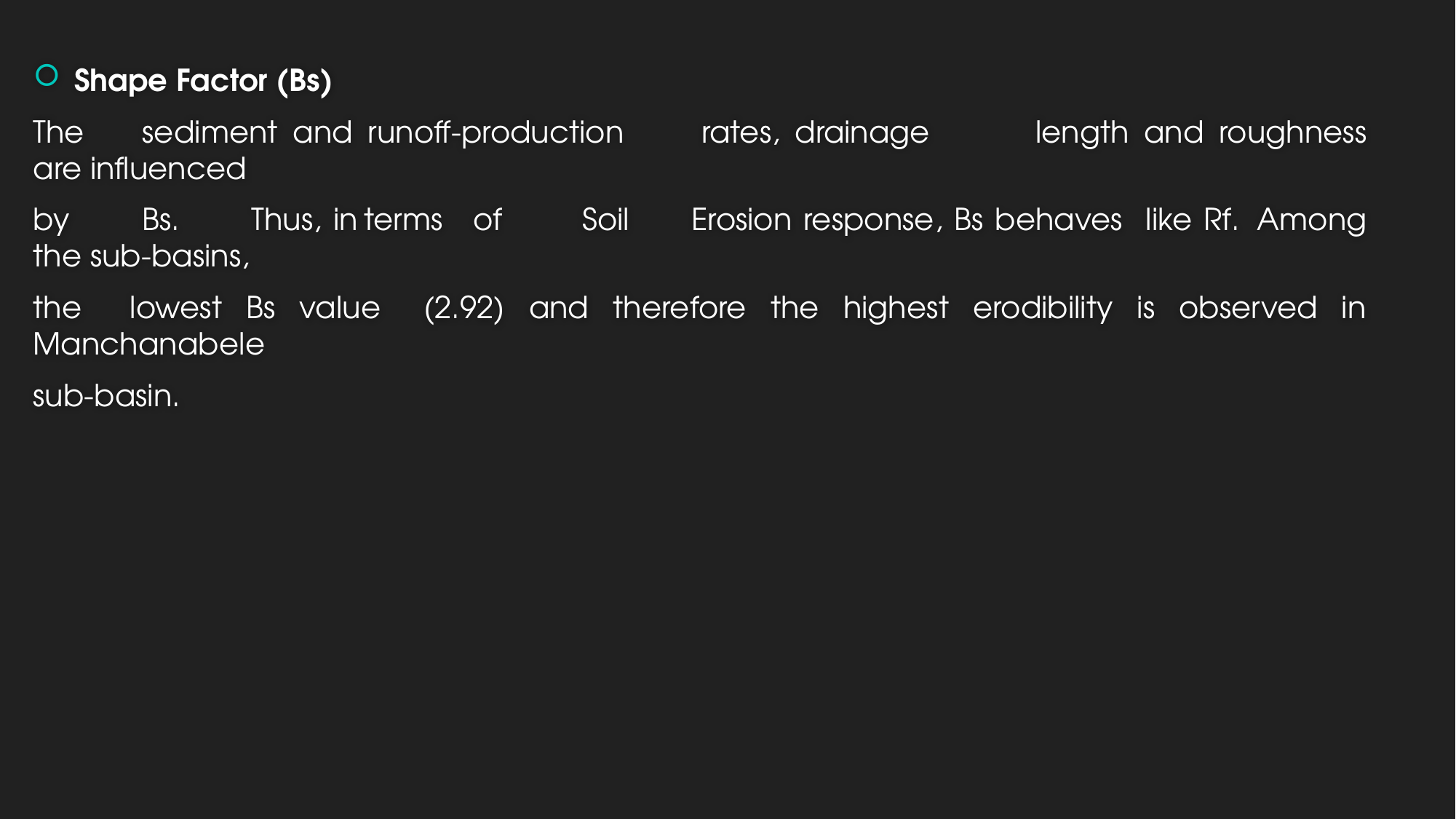

Shape Factor (Bs)
The	sediment and runoff-production	rates, drainage	length and roughness are influenced
by	Bs.	Thus, in	terms	of	Soil	Erosion response, Bs behaves  like Rf.	Among the sub-basins,
the  lowest Bs value	(2.92) and therefore the highest erodibility is observed in Manchanabele
sub-basin.